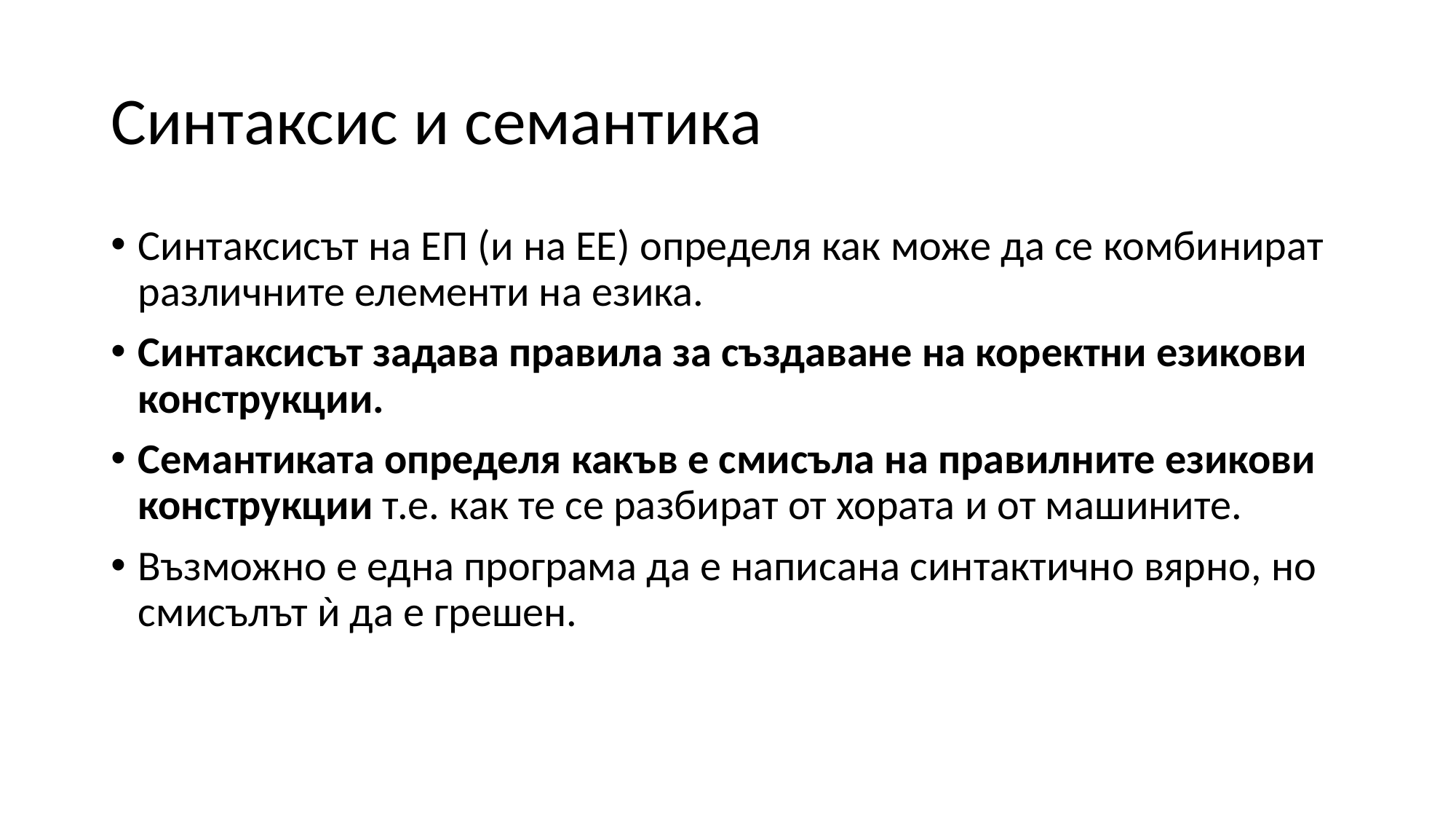

# Синтаксис и семантика
Синтаксисът на ЕП (и на ЕЕ) определя как може да се комбинират различните елементи на езика.
Синтаксисът задава правила за създаване на коректни езикови конструкции.
Семантиката определя какъв е смисъла на правилните езикови конструкции т.е. как те се разбират от хората и от машините.
Възможно е една програма да е написана синтактично вярно, но смисълът ѝ да е грешен.